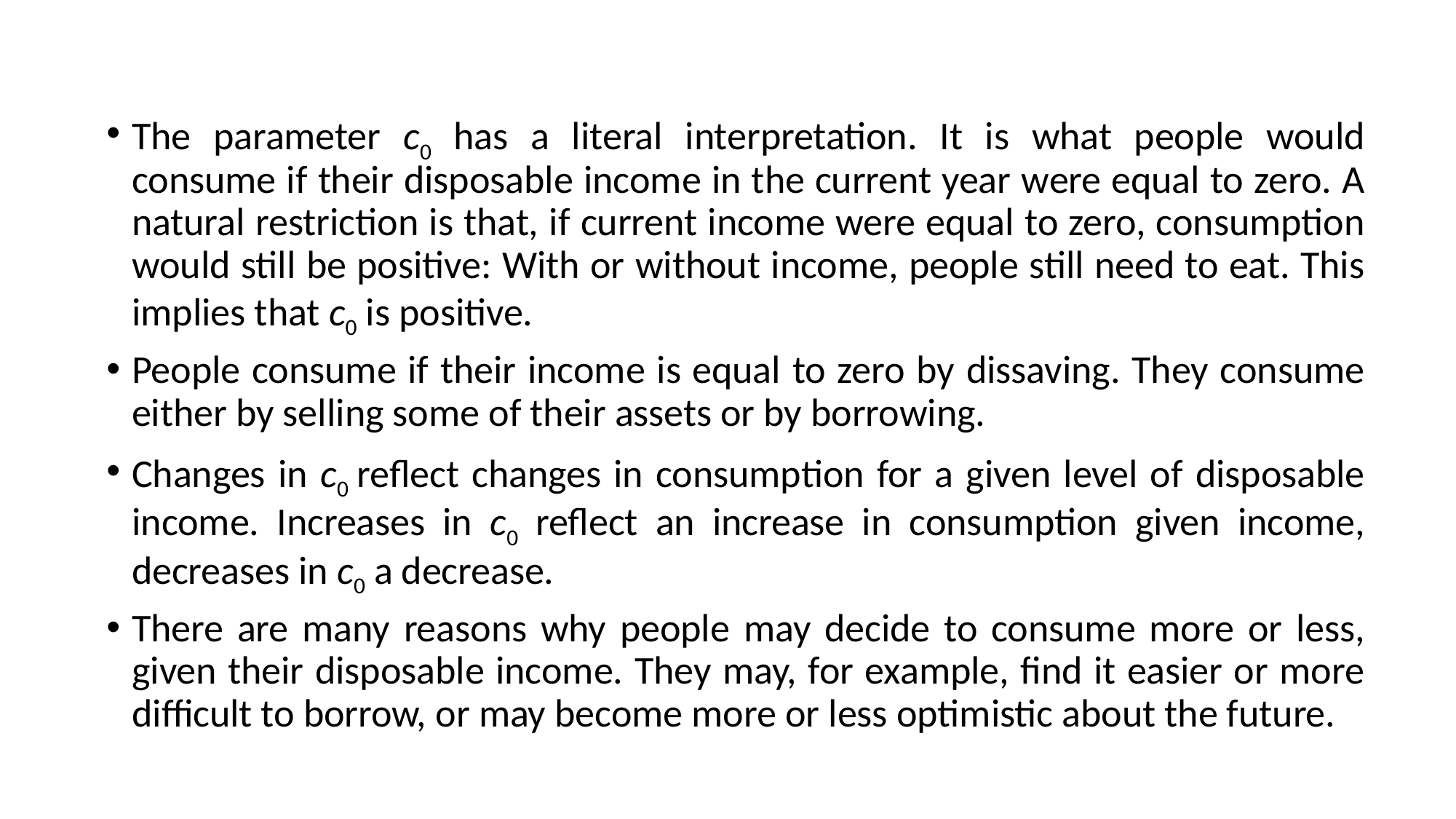

The parameter c0 has a literal interpretation. It is what people would consume if their disposable income in the current year were equal to zero. A natural restriction is that, if current income were equal to zero, consumption would still be positive: With or without income, people still need to eat. This implies that c0 is positive.
People consume if their income is equal to zero by dissaving. They consume either by selling some of their assets or by borrowing.
Changes in c0 reflect changes in consumption for a given level of disposable income. Increases in c0 reflect an increase in consumption given income, decreases in c0 a decrease.
There are many reasons why people may decide to consume more or less, given their disposable income. They may, for example, find it easier or more difficult to borrow, or may become more or less optimistic about the future.